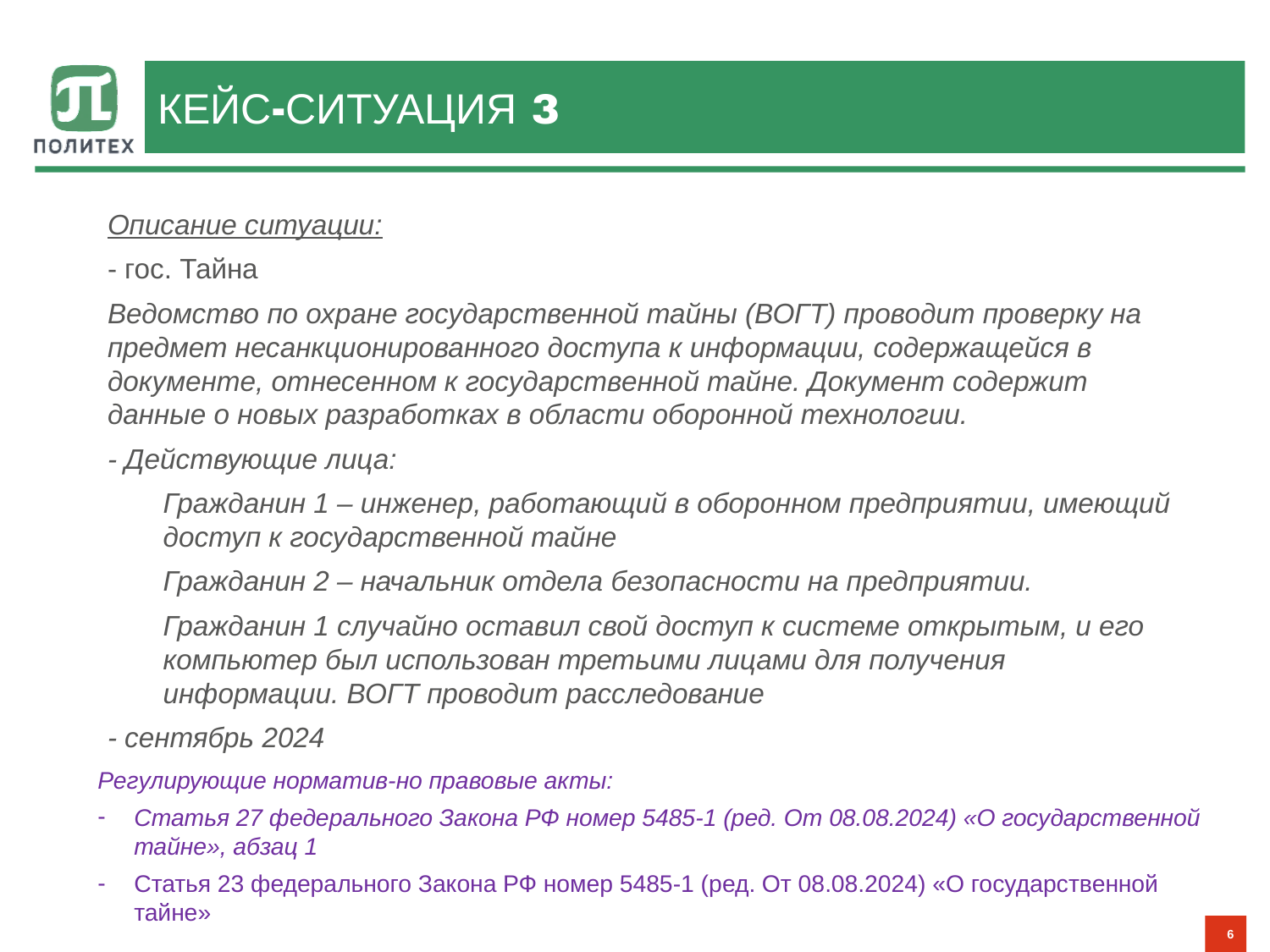

# Кейс-ситуация 3

Описание ситуации:
- гос. Тайна
Ведомство по охране государственной тайны (ВОГТ) проводит проверку на предмет несанкционированного доступа к информации, содержащейся в документе, отнесенном к государственной тайне. Документ содержит данные о новых разработках в области оборонной технологии.
- Действующие лица:
Гражданин 1 – инженер, работающий в оборонном предприятии, имеющий доступ к государственной тайне
Гражданин 2 – начальник отдела безопасности на предприятии.
Гражданин 1 случайно оставил свой доступ к системе открытым, и его компьютер был использован третьими лицами для получения информации. ВОГТ проводит расследование
- сентябрь 2024

Регулирующие норматив-но правовые акты:
Статья 27 федерального Закона РФ номер 5485-1 (ред. От 08.08.2024) «О государственной тайне», абзац 1
Статья 23 федерального Закона РФ номер 5485-1 (ред. От 08.08.2024) «О государственной тайне»
6